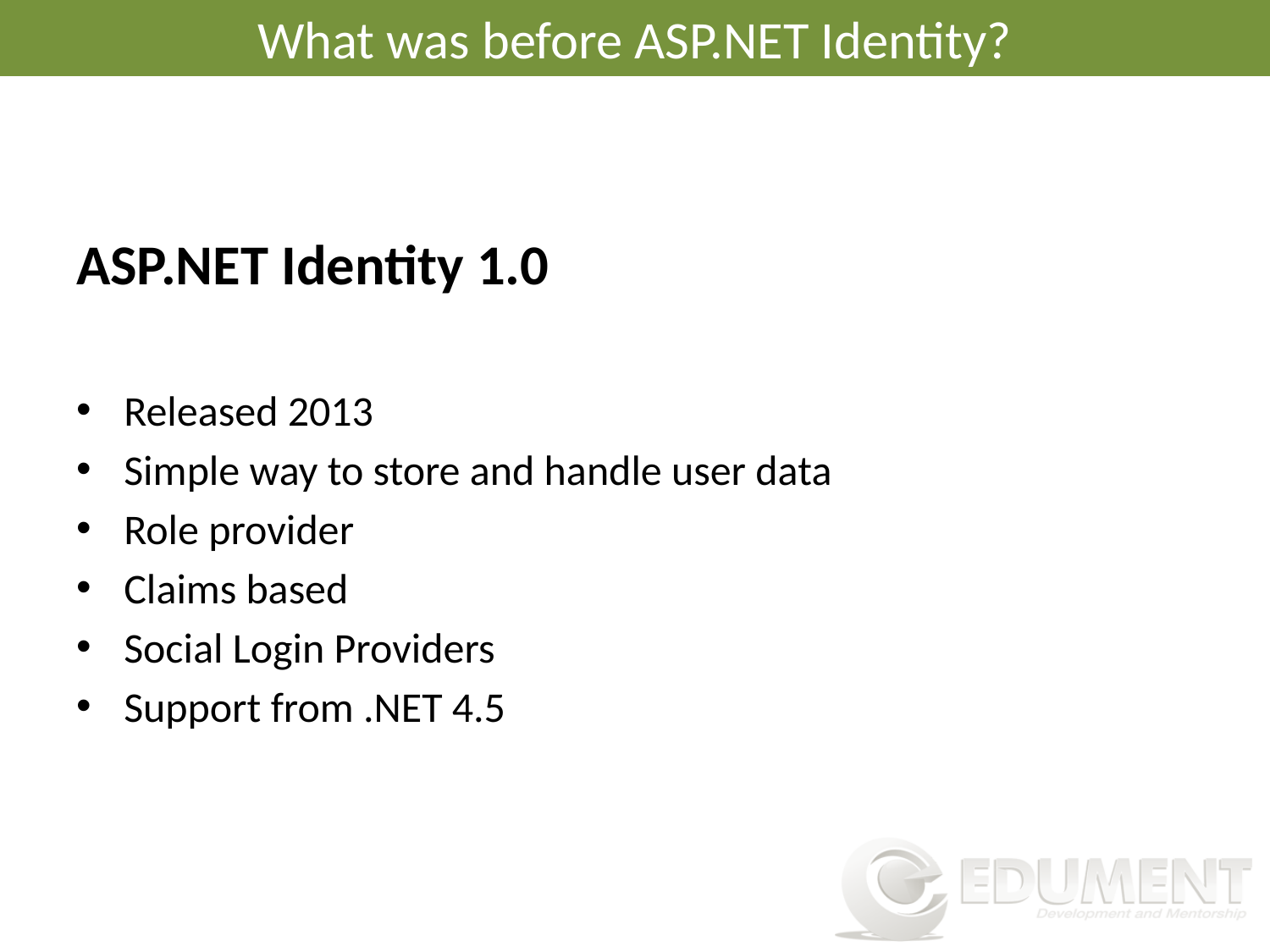

# What was before ASP.NET Identity?
ASP.NET Identity 1.0

Released 2013
Simple way to store and handle user data
Role provider
Claims based
Social Login Providers
Support from .NET 4.5